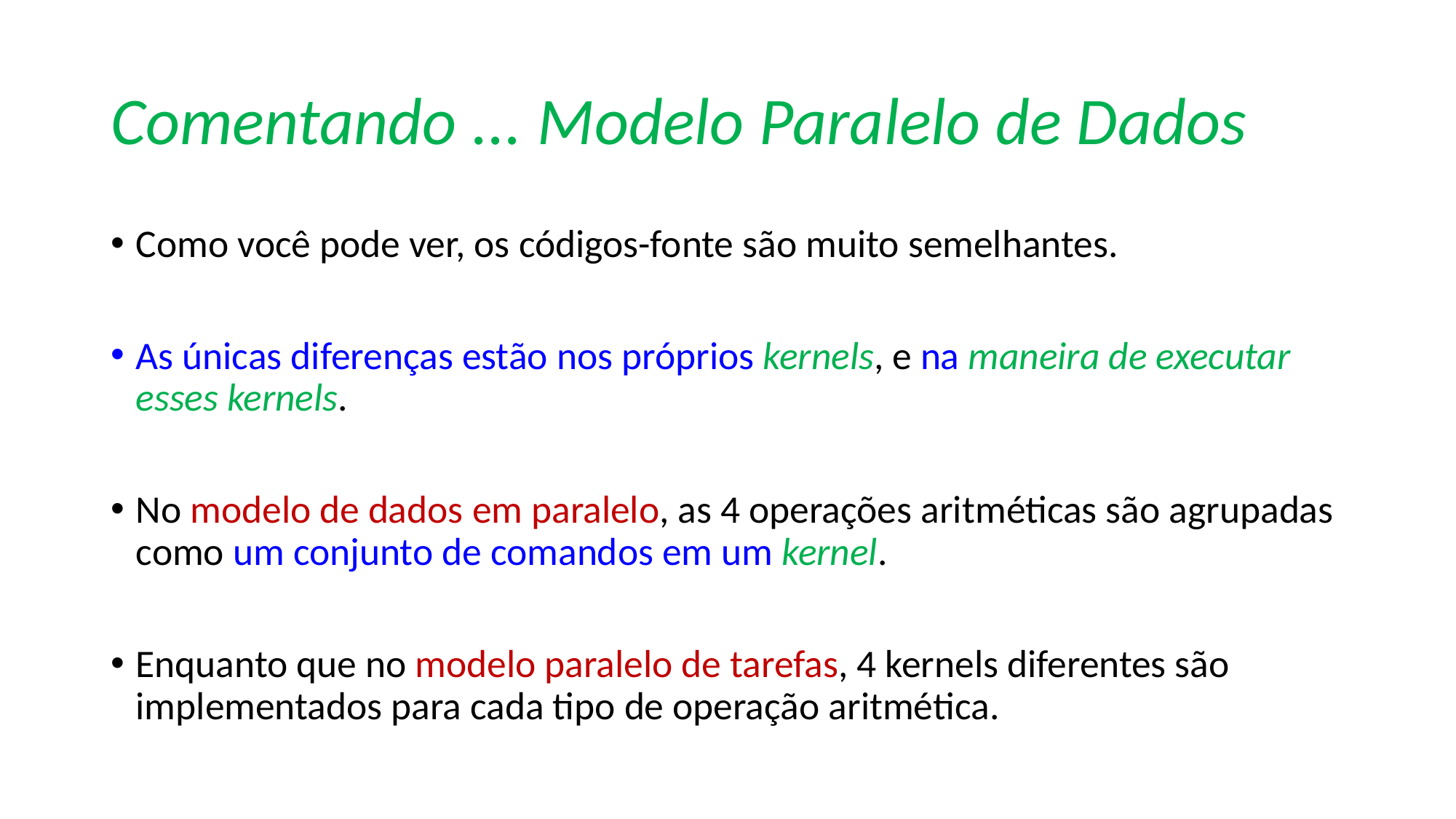

# Comentando ... Modelo Paralelo de Dados
Como você pode ver, os códigos-fonte são muito semelhantes.

As únicas diferenças estão nos próprios kernels, e na maneira de executar esses kernels.

No modelo de dados em paralelo, as 4 operações aritméticas são agrupadas como um conjunto de comandos em um kernel.

Enquanto que no modelo paralelo de tarefas, 4 kernels diferentes são implementados para cada tipo de operação aritmética.